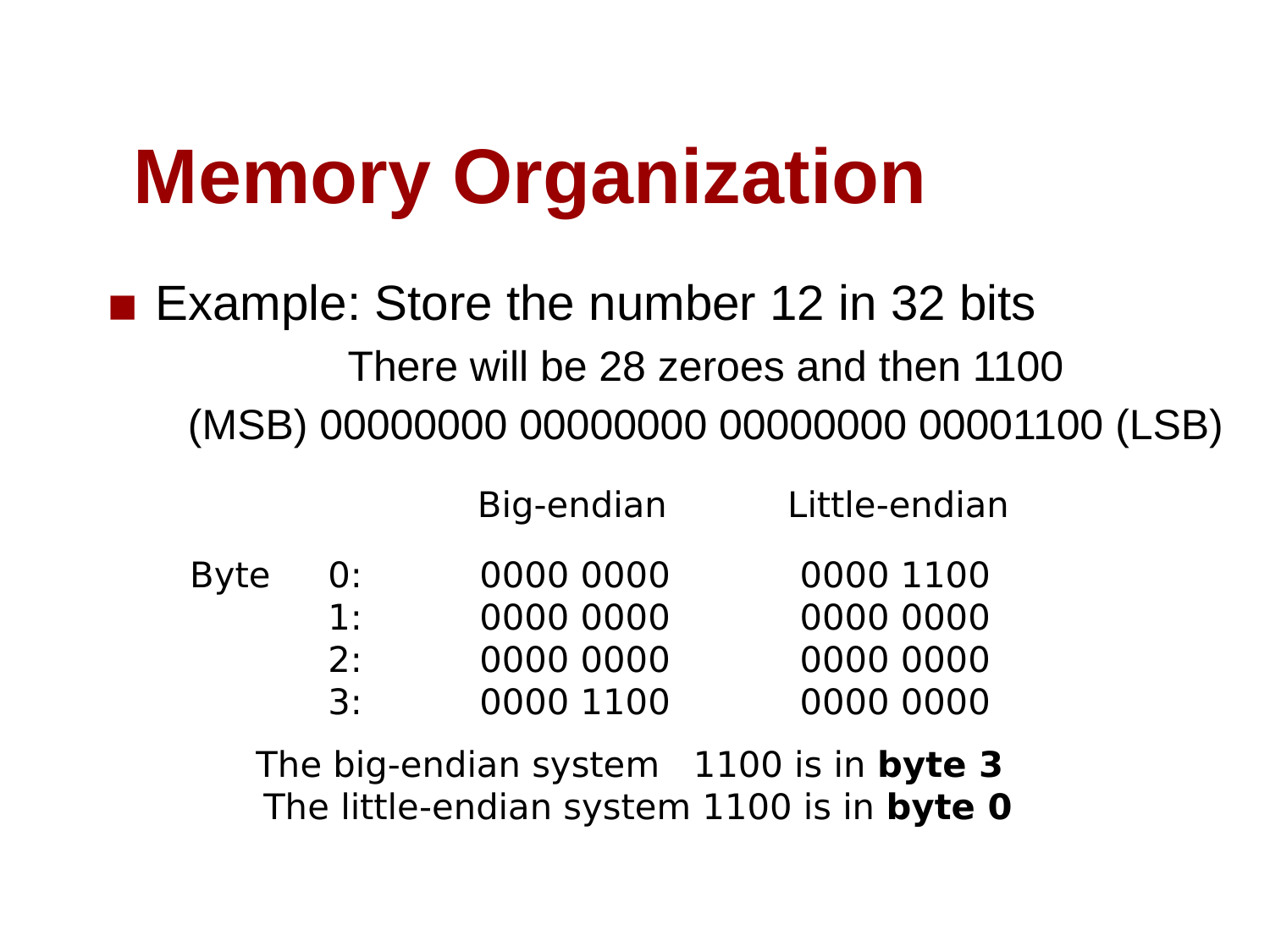

# Memory Organization
Example: Store the number 12 in 32 bits
There will be 28 zeroes and then 1100
(MSB) 00000000 00000000 00000000 00001100 (LSB)

Big-endian
Little-endian
Byte 	 0:
	 1:
	 2:
	 3:
0000 0000
0000 0000
0000 0000
0000 1100
0000 1100
0000 0000
0000 0000
0000 0000
The big-endian system   1100 is in byte 3
The little-endian system 1100 is in byte 0